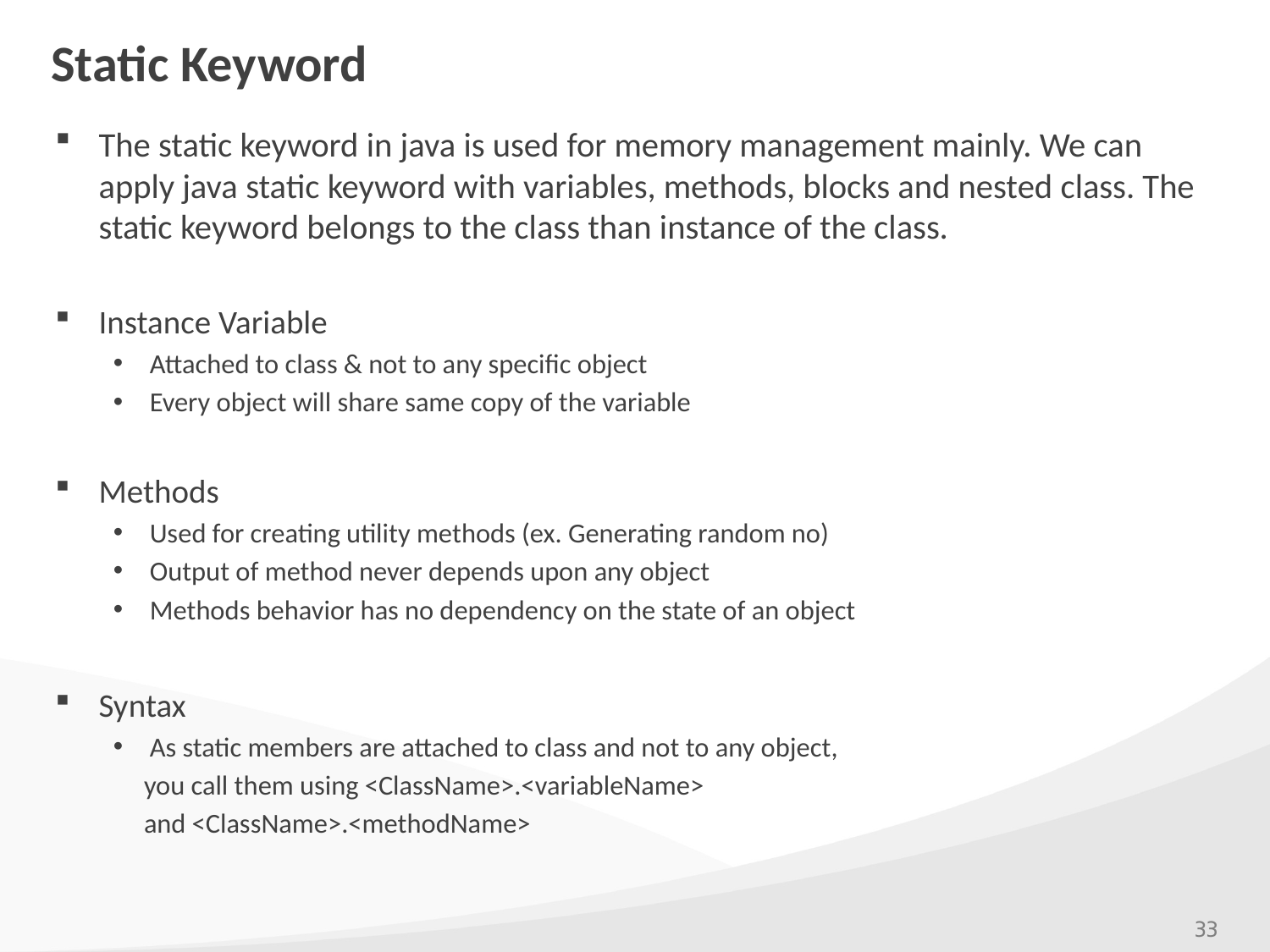

# Static Keyword
The static keyword in java is used for memory management mainly. We can apply java static keyword with variables, methods, blocks and nested class. The static keyword belongs to the class than instance of the class.

Instance Variable
Attached to class & not to any specific object
Every object will share same copy of the variable

Methods
Used for creating utility methods (ex. Generating random no)
Output of method never depends upon any object
Methods behavior has no dependency on the state of an object

Syntax
As static members are attached to class and not to any object,
     you call them using <ClassName>.<variableName>
     and <ClassName>.<methodName>